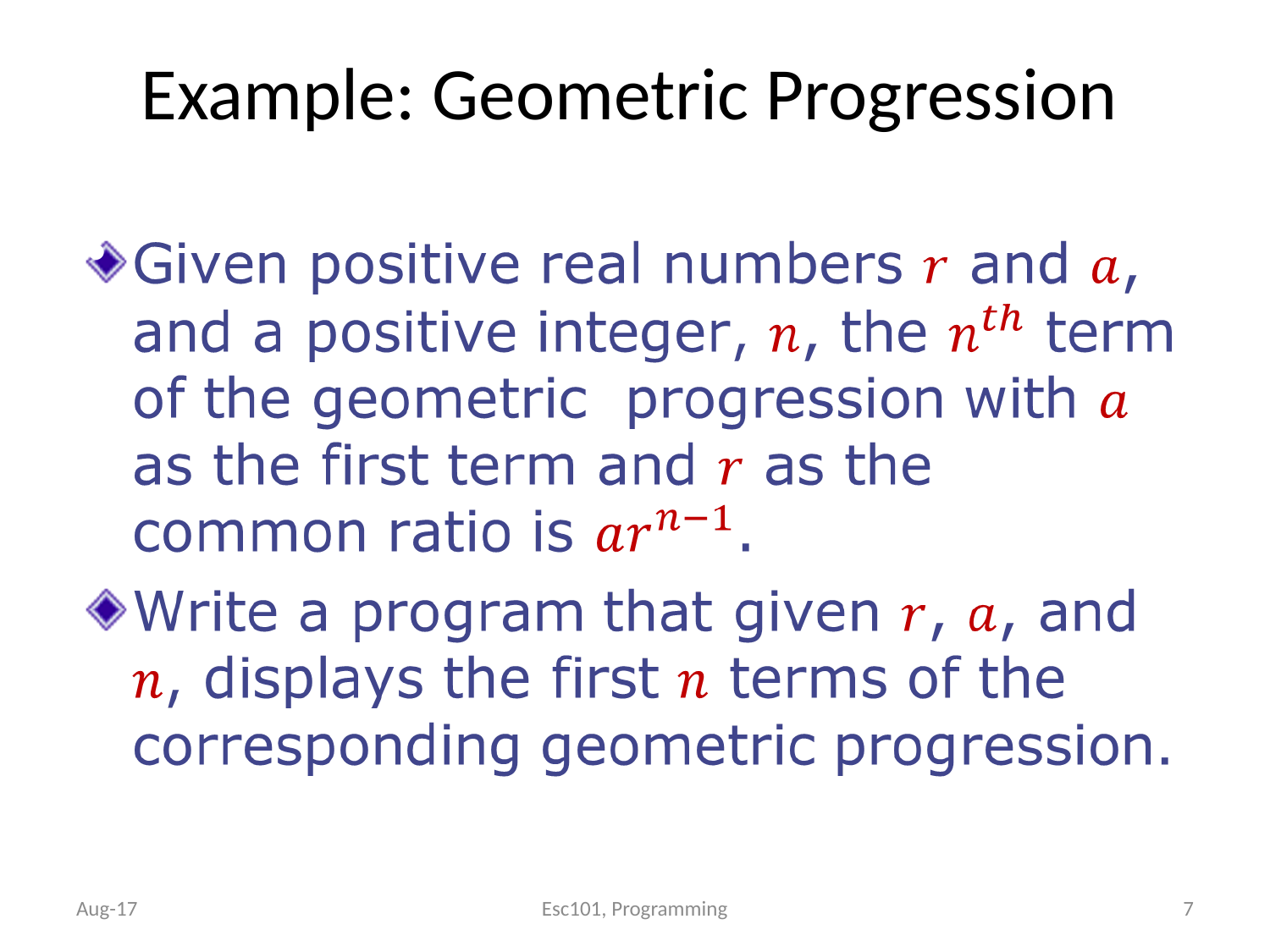

# Example: Geometric Progression

Aug-17
7
Esc101, Programming